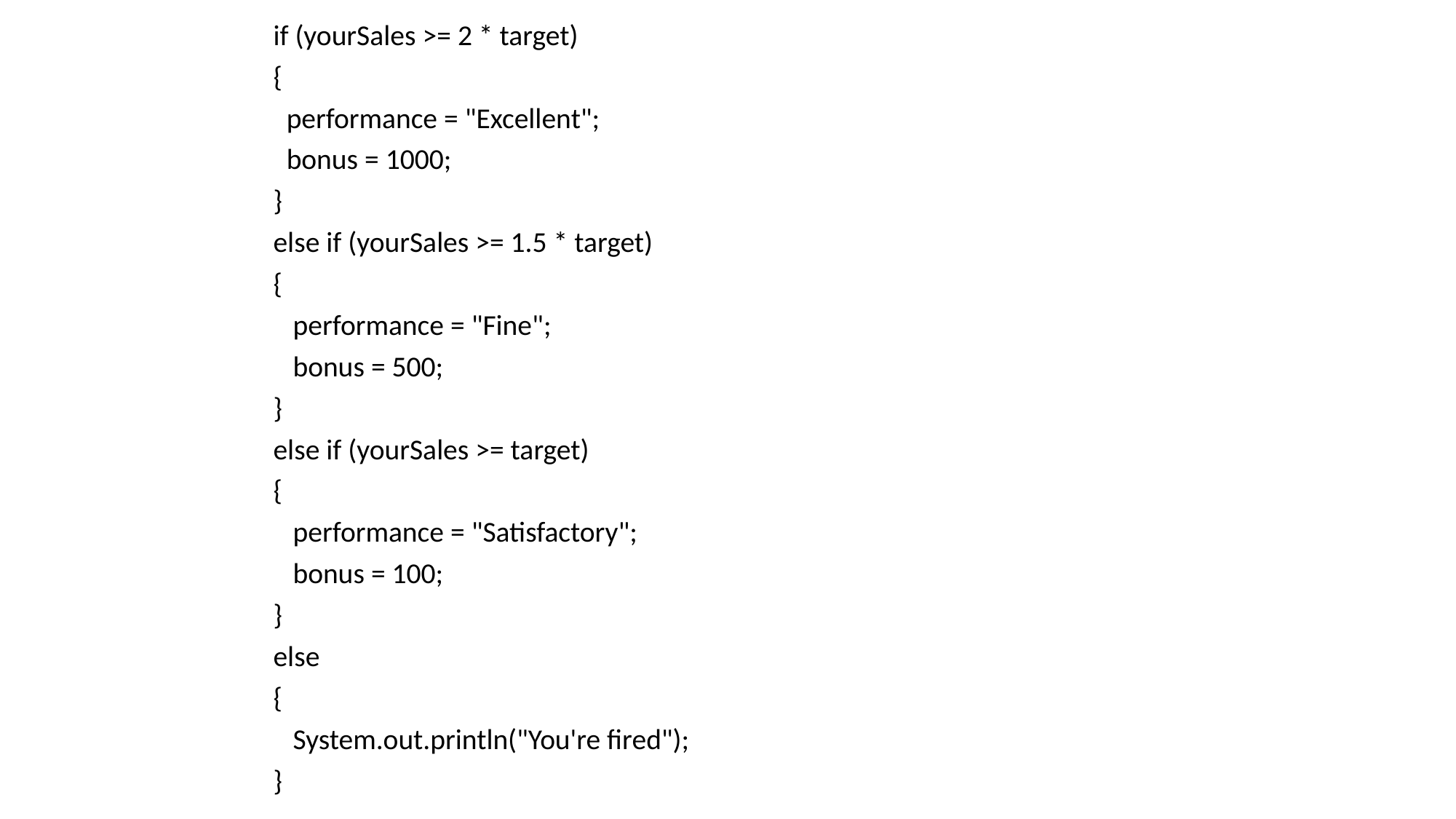

if (yourSales >= 2 * target)
{
  performance = "Excellent";
  bonus = 1000;
}
else if (yourSales >= 1.5 * target)
{
   performance = "Fine";
   bonus = 500;
}
else if (yourSales >= target)
{
   performance = "Satisfactory";
   bonus = 100;
}
else
{
   System.out.println("You're fired");
}